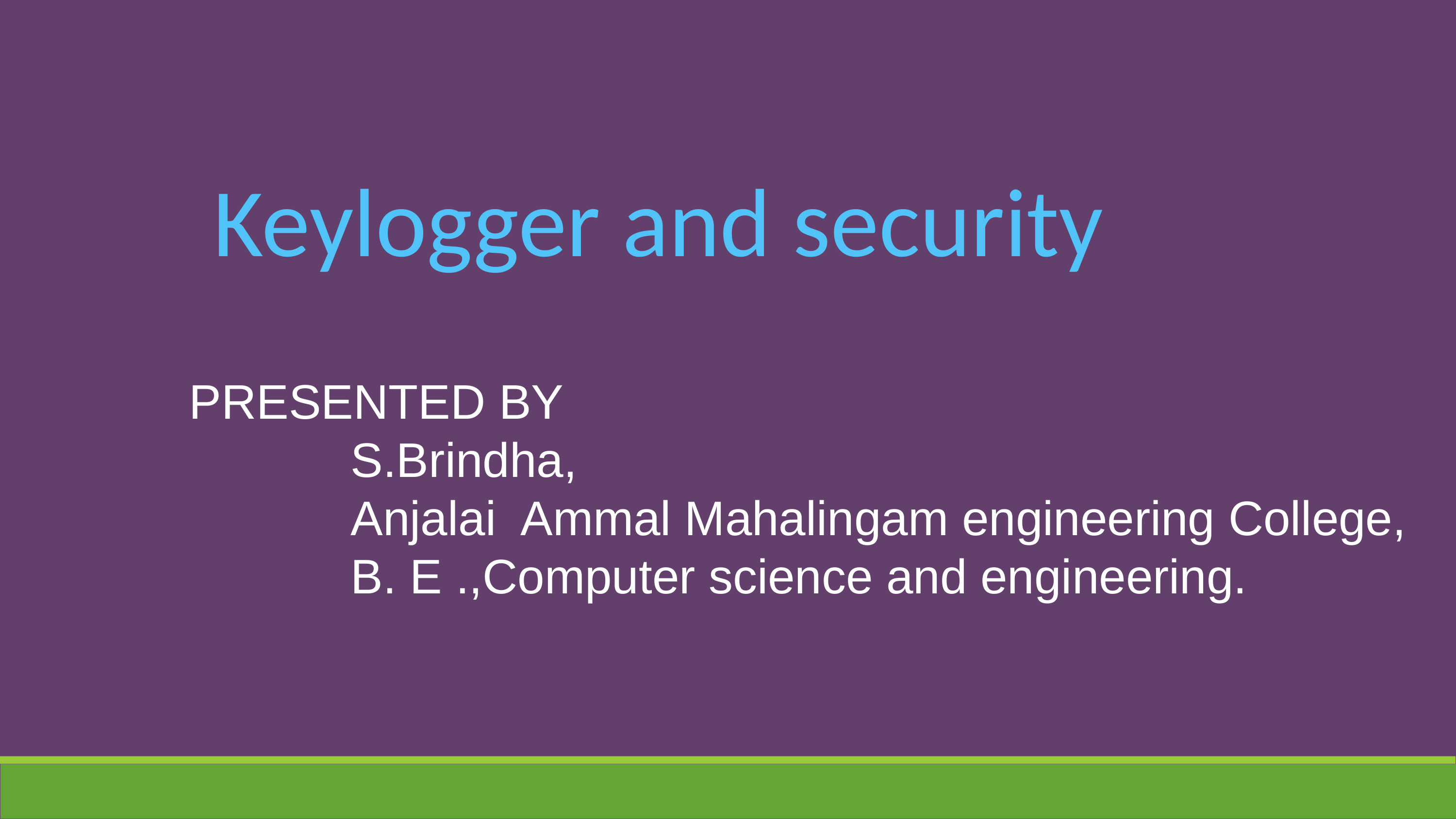

Keylogger and security

PRESENTED BY
            S.Brindha,
            Anjalai  Ammal Mahalingam engineering College,
            B. E .,Computer science and engineering.